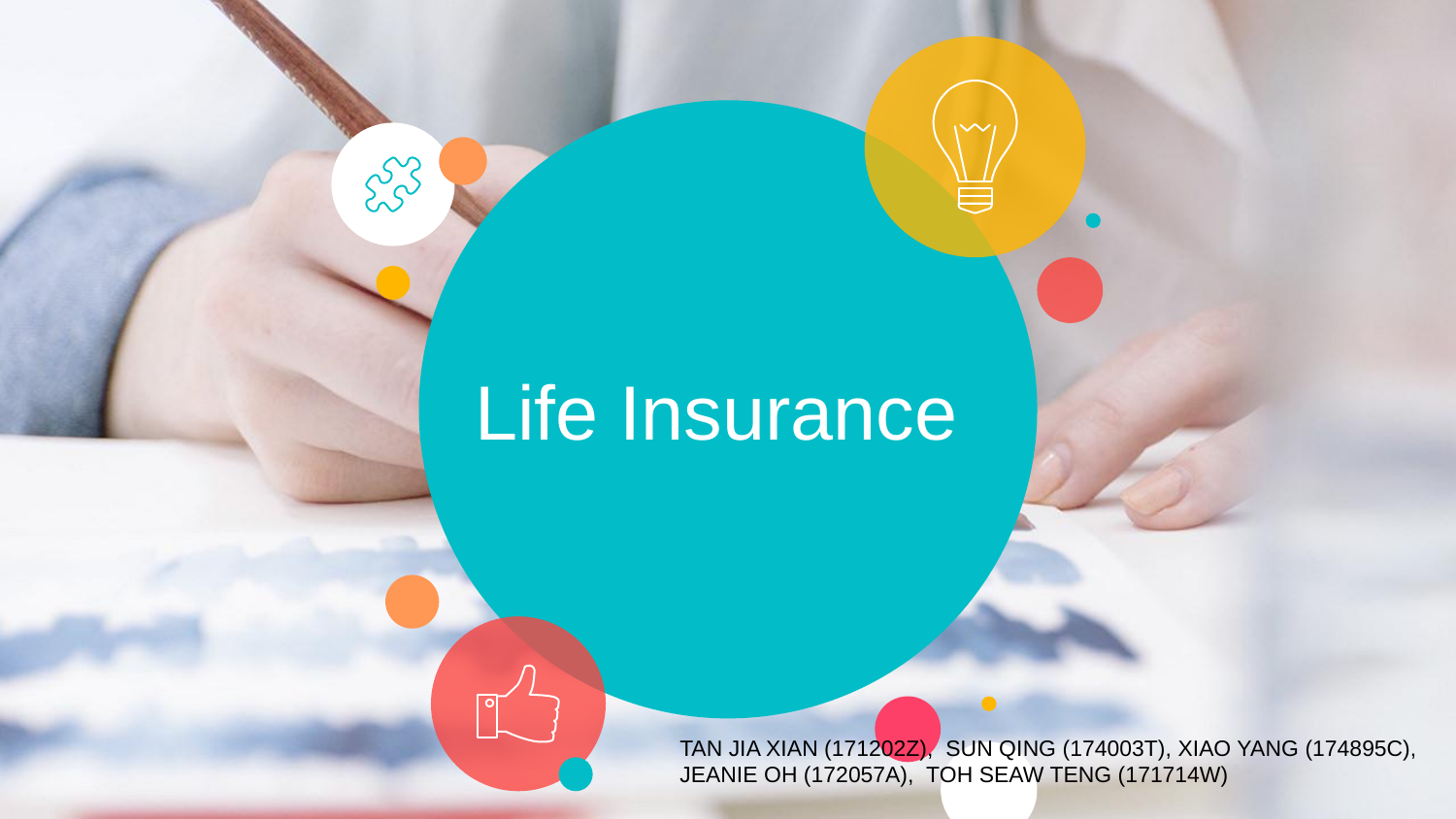

# Life Insurance
TAN JIA XIAN (171202Z),  SUN QING (174003T), XIAO YANG (174895C),
JEANIE OH (172057A),  TOH SEAW TENG (171714W)